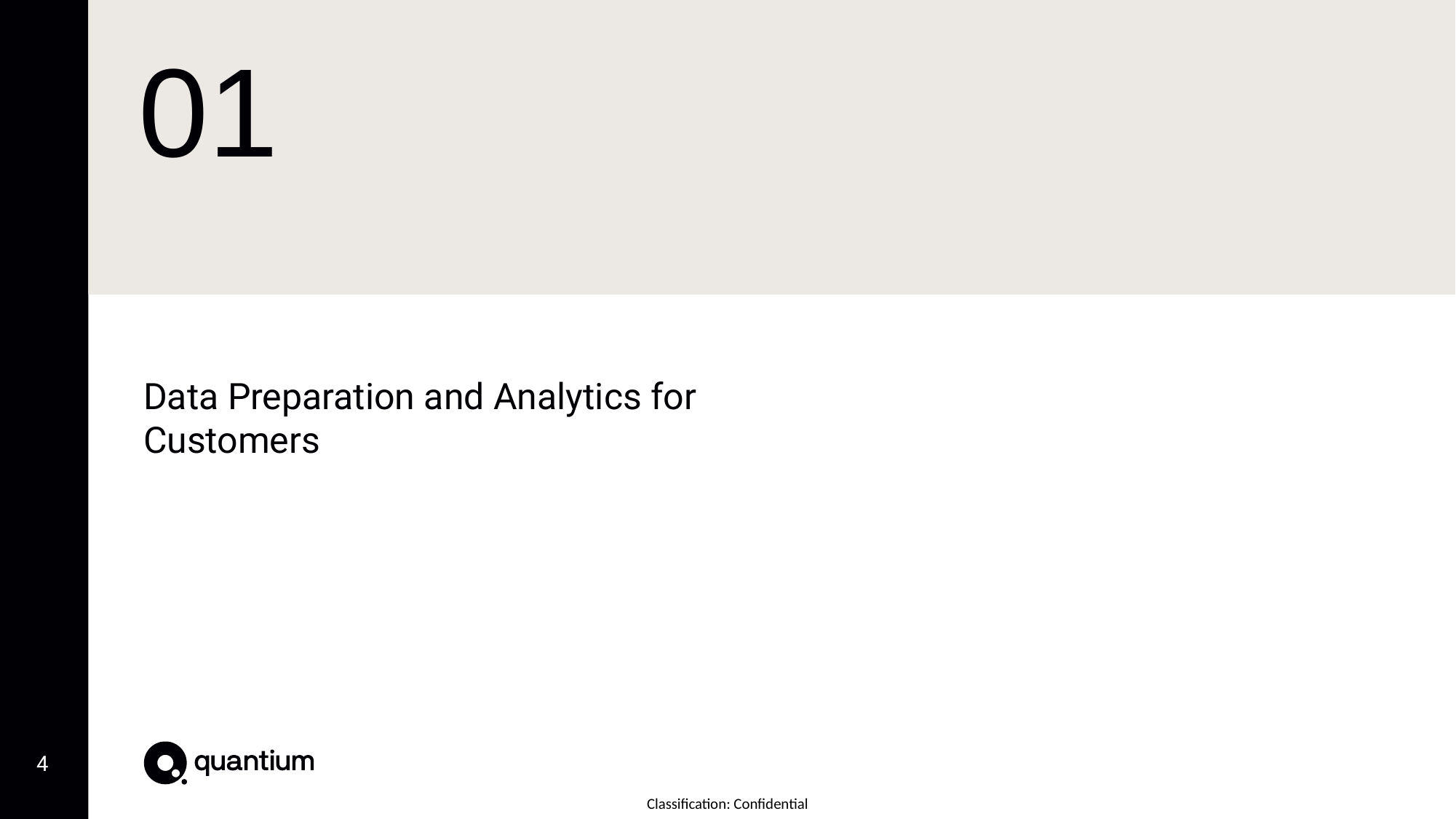

# 01
Data Preparation and Analytics for Customers